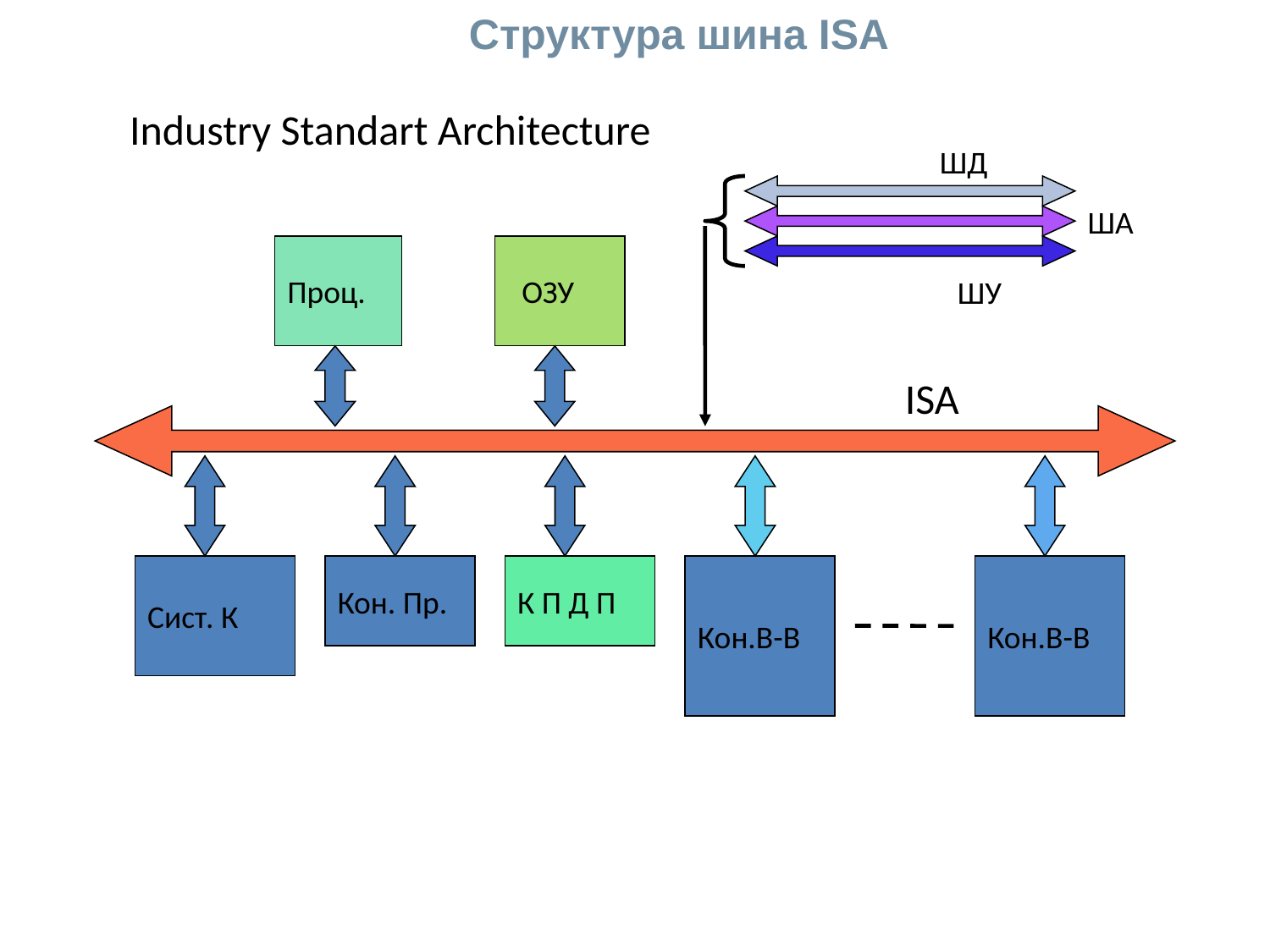

# Cтруктура шина ISA
Industry Standart Architecture

ШД

ША

Проц.
  ОЗУ

ШУ

ISA

Сист. К
Кон. Пр.
К П Д П
Кон.В-В
Кон.В-В